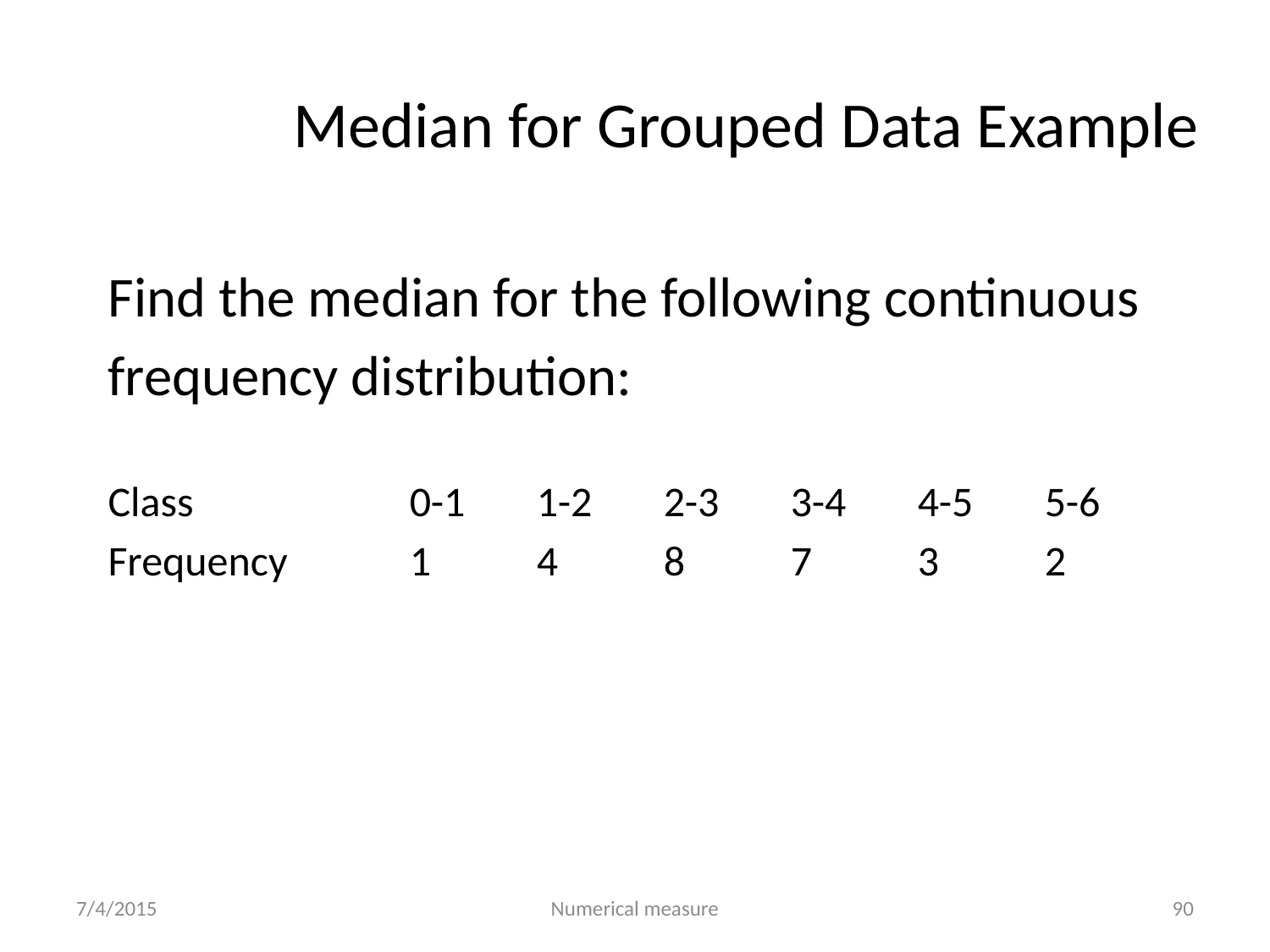

# Median for Grouped Data Example
Find the median for the following continuous
frequency distribution:

Class 		0-1	1-2	2-3	3-4	4-5	5-6
Frequency	1	4	8	7	3	2

7/4/2015
Numerical measure
90